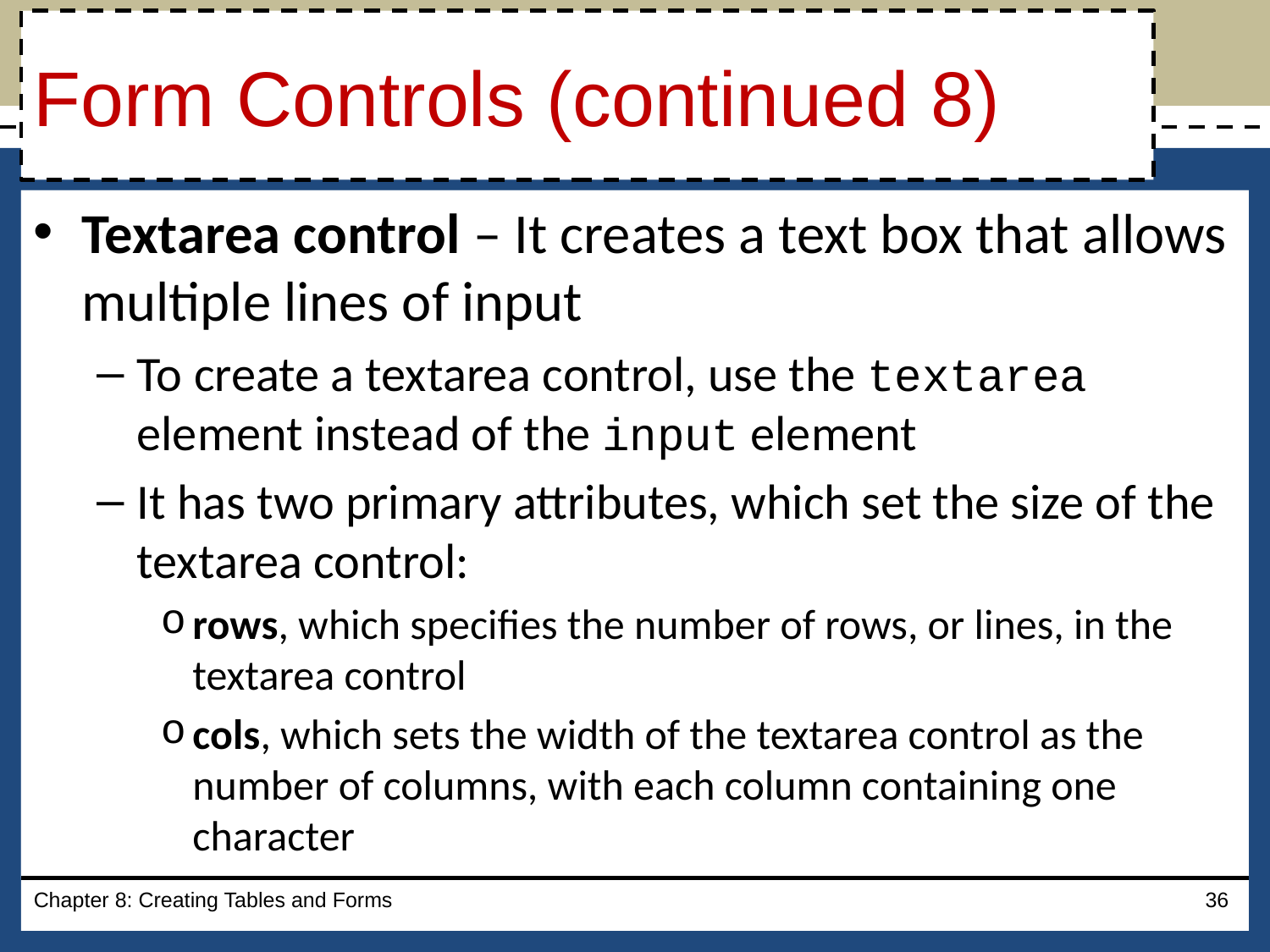

# Form Controls (continued 8)
Textarea control – It creates a text box that allows multiple lines of input
To create a textarea control, use the textarea element instead of the input element
It has two primary attributes, which set the size of the textarea control:
rows, which specifies the number of rows, or lines, in the textarea control
cols, which sets the width of the textarea control as the number of columns, with each column containing one character
Chapter 8: Creating Tables and Forms

36